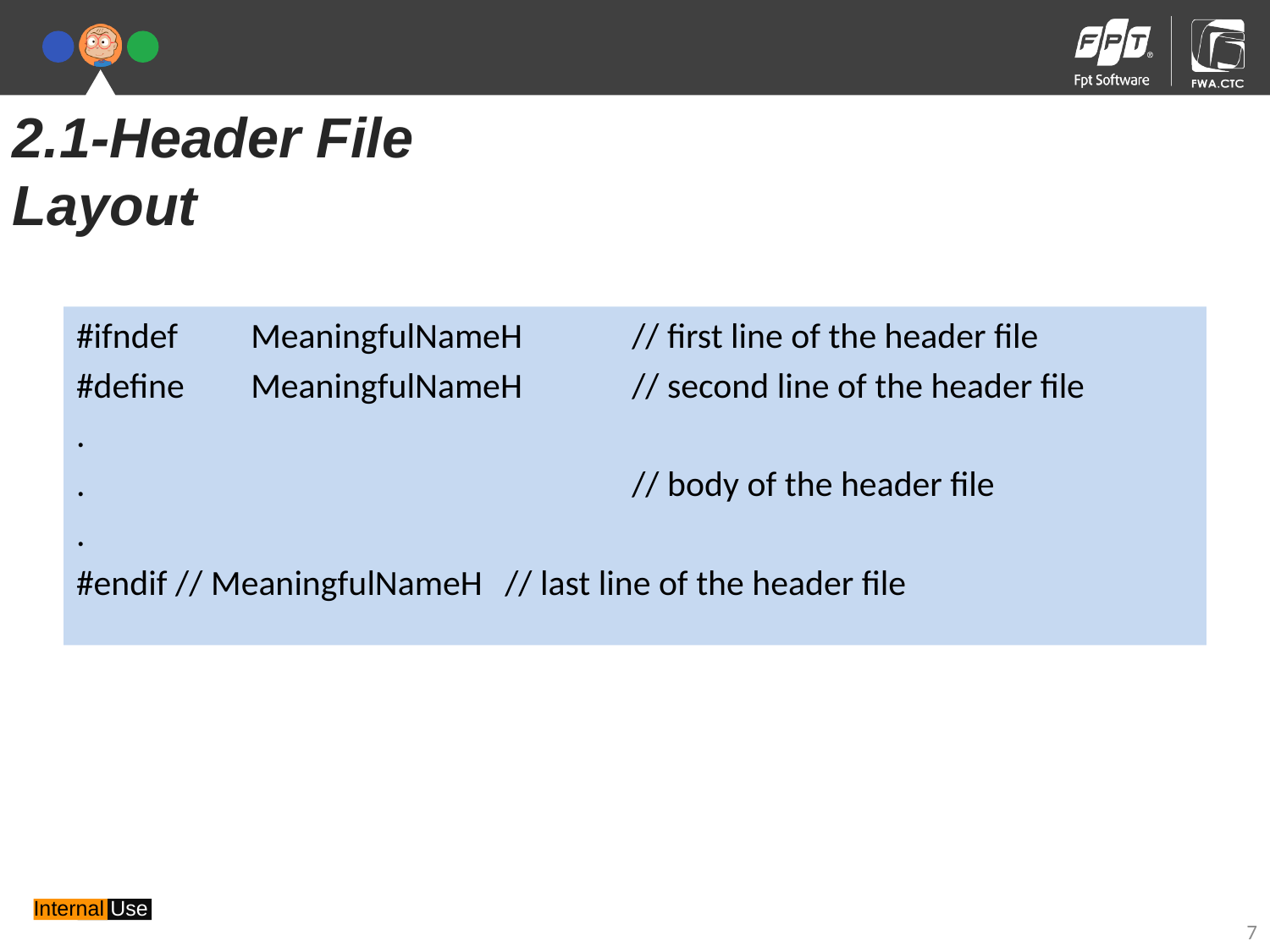

2.1-Header File Layout
#ifndef 	MeaningfulNameH 	// first line of the header file
#define 	MeaningfulNameH 	// second line of the header file
.
. 					// body of the header file
.
#endif // MeaningfulNameH 	// last line of the header file
7